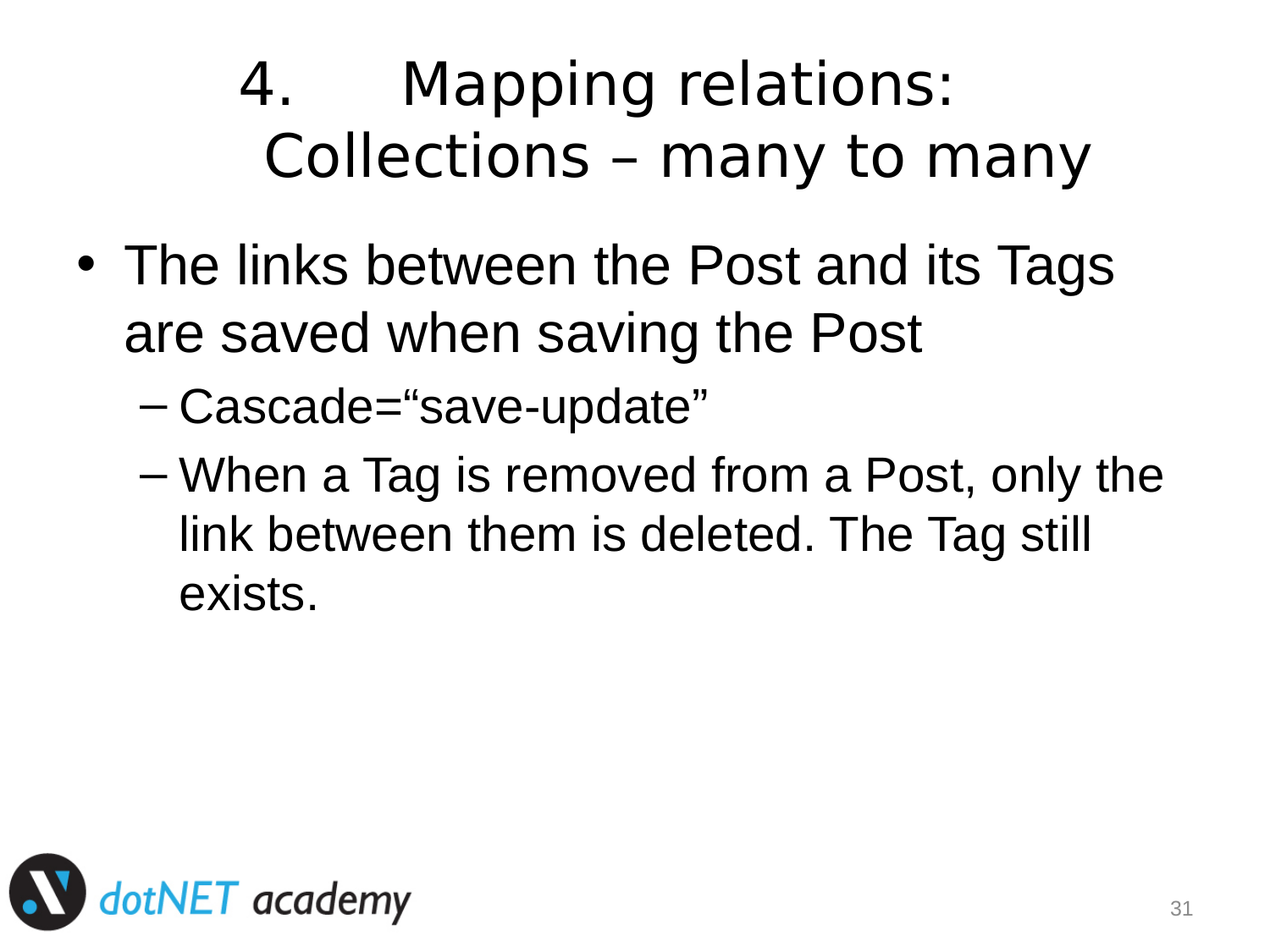

# Mapping relations: Collections – many to many
The links between the Post and its Tags are saved when saving the Post
Cascade=“save-update”
When a Tag is removed from a Post, only the link between them is deleted. The Tag still exists.
31